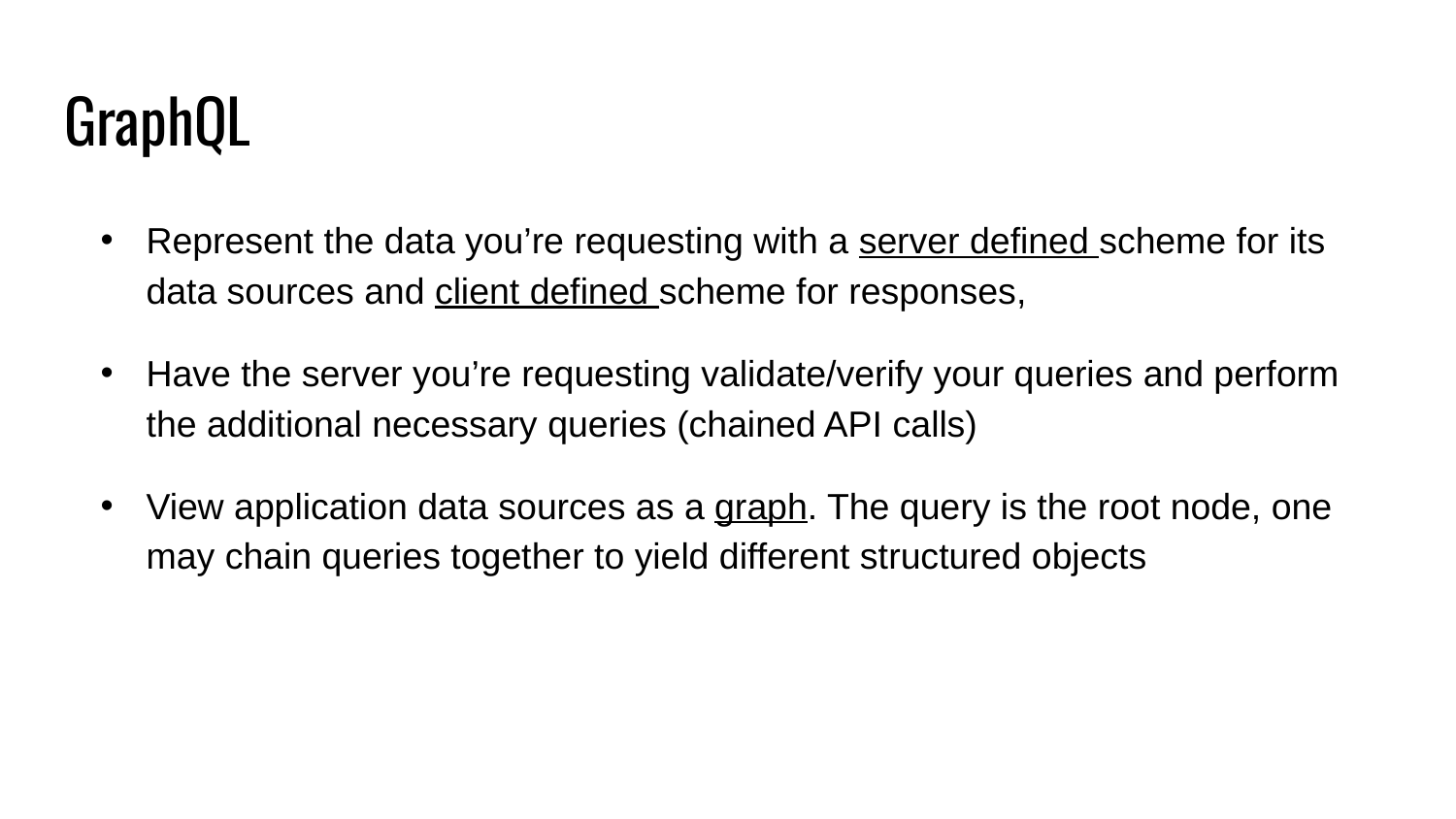

# GraphQL
Represent the data you’re requesting with a server defined scheme for its data sources and client defined scheme for responses,
Have the server you’re requesting validate/verify your queries and perform the additional necessary queries (chained API calls)
View application data sources as a graph. The query is the root node, one may chain queries together to yield different structured objects